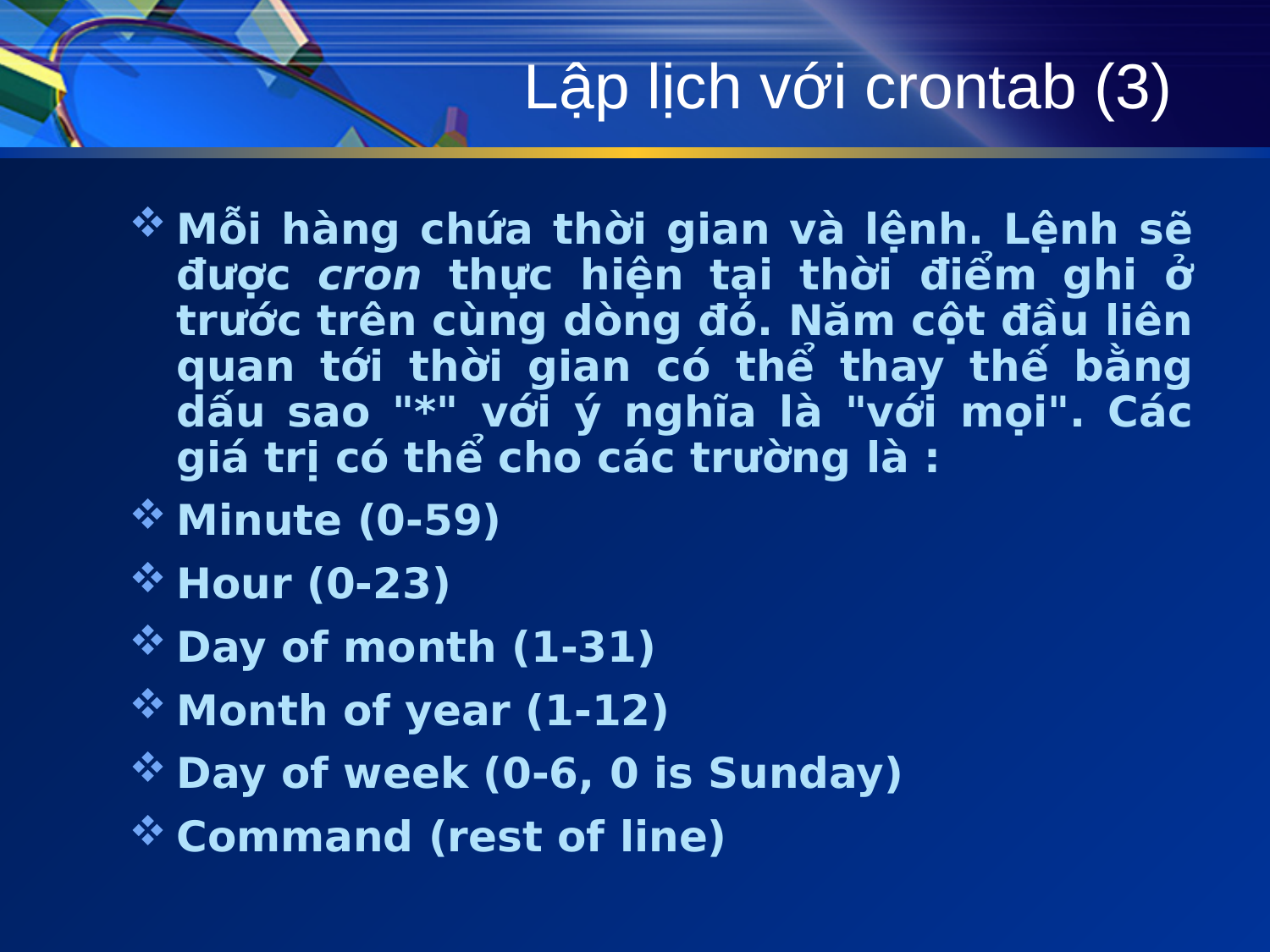

# Lập lịch với crontab (3)
Mỗi hàng chứa thời gian và lệnh. Lệnh sẽ được cron thực hiện tại thời điểm ghi ở trước trên cùng dòng đó. Năm cột đầu liên quan tới thời gian có thể thay thế bằng dấu sao "*" với ý nghĩa là "với mọi". Các giá trị có thể cho các trường là :
Minute (0-59)
Hour (0-23)
Day of month (1-31)
Month of year (1-12)
Day of week (0-6, 0 is Sunday)
Command (rest of line)